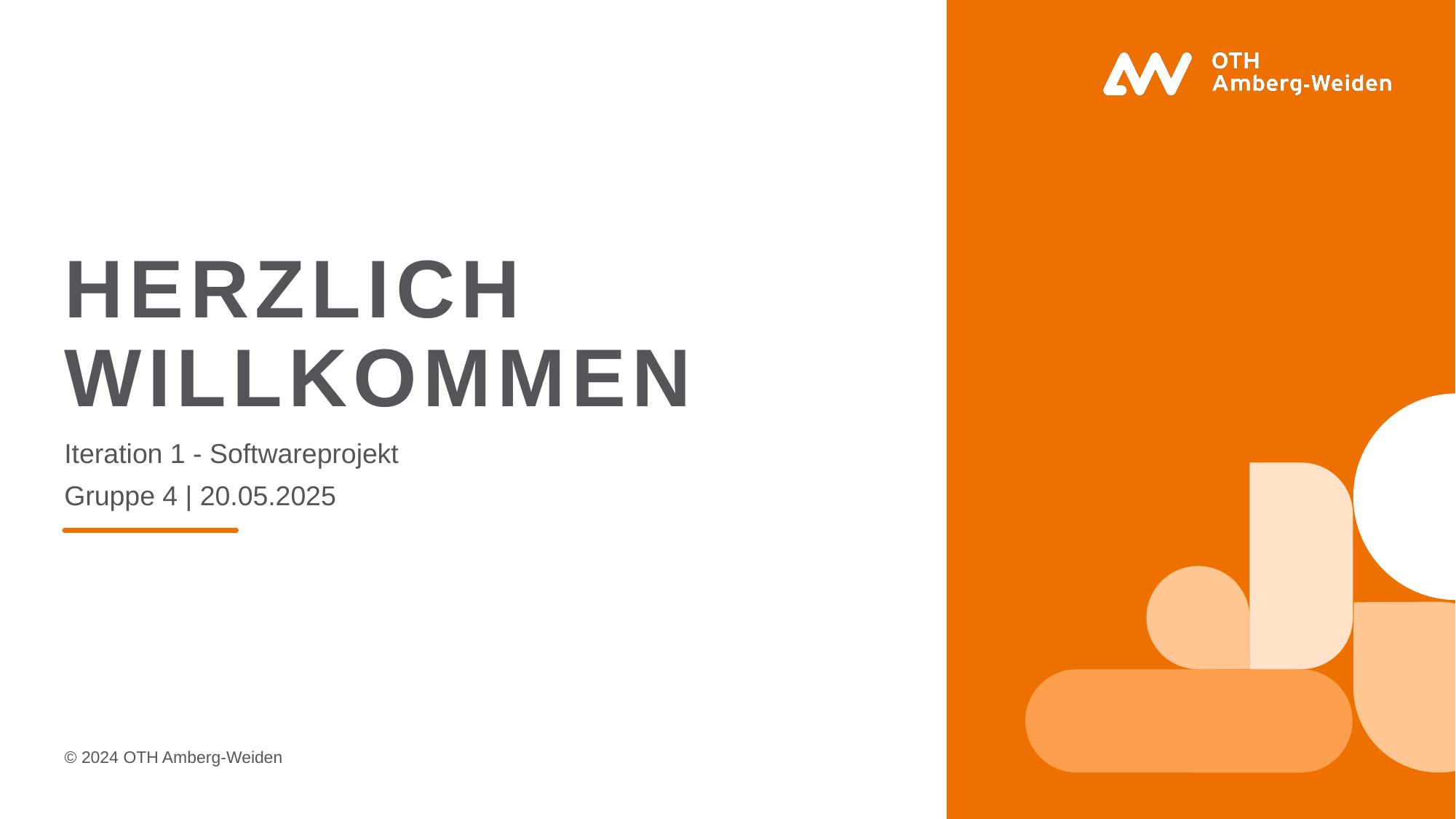

# Herzlich Willkommen
Iteration 1 - Softwareprojekt

Gruppe 4 | 20.05.2025

© 2024 OTH Amberg-Weiden